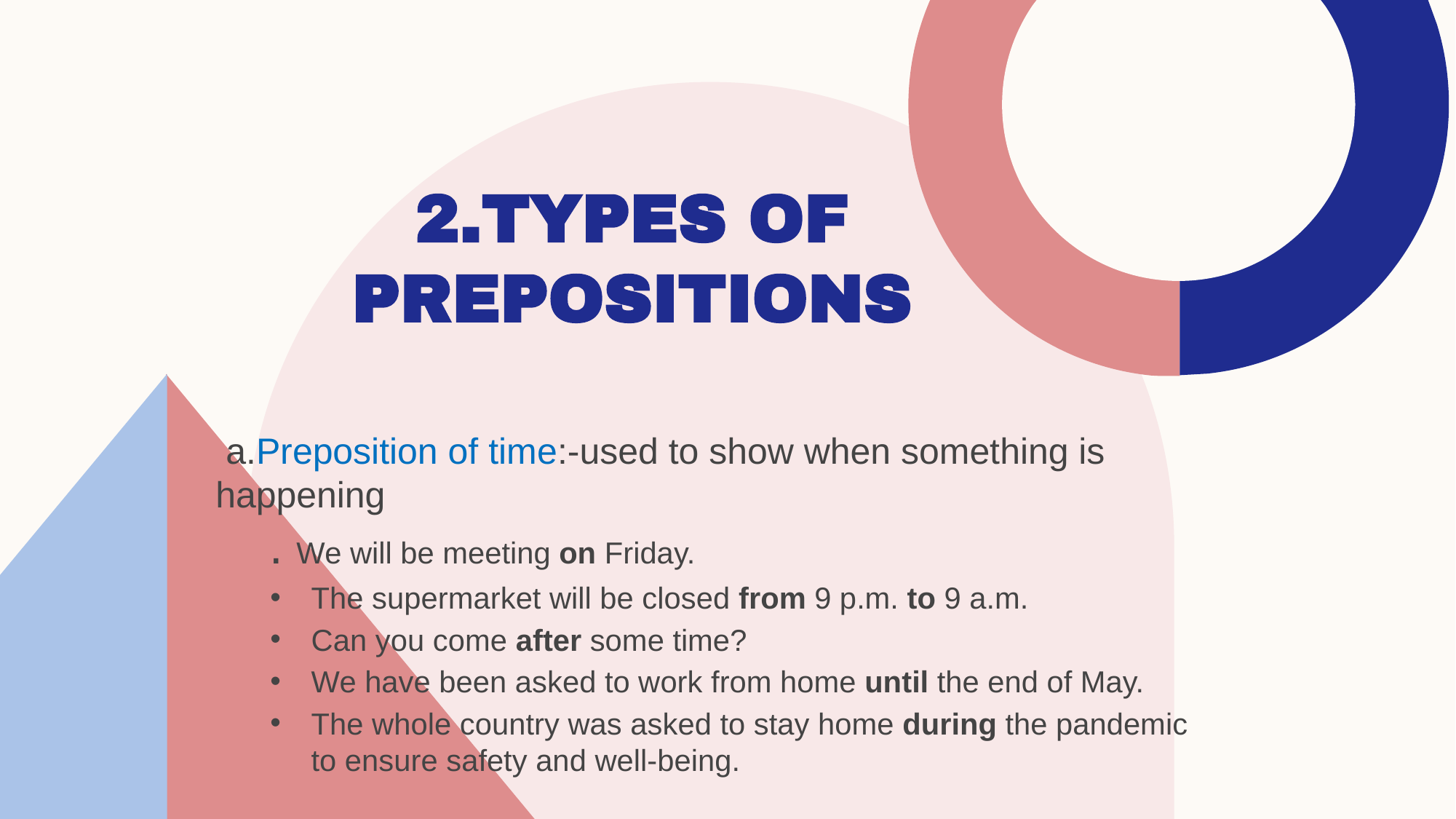

# 2.Types of prepositions
 a.Preposition of time:-used to show when something is happening
    . We will be meeting on Friday.
The supermarket will be closed from 9 p.m. to 9 a.m.
Can you come after some time?
We have been asked to work from home until the end of May.
The whole country was asked to stay home during the pandemic to ensure safety and well-being.